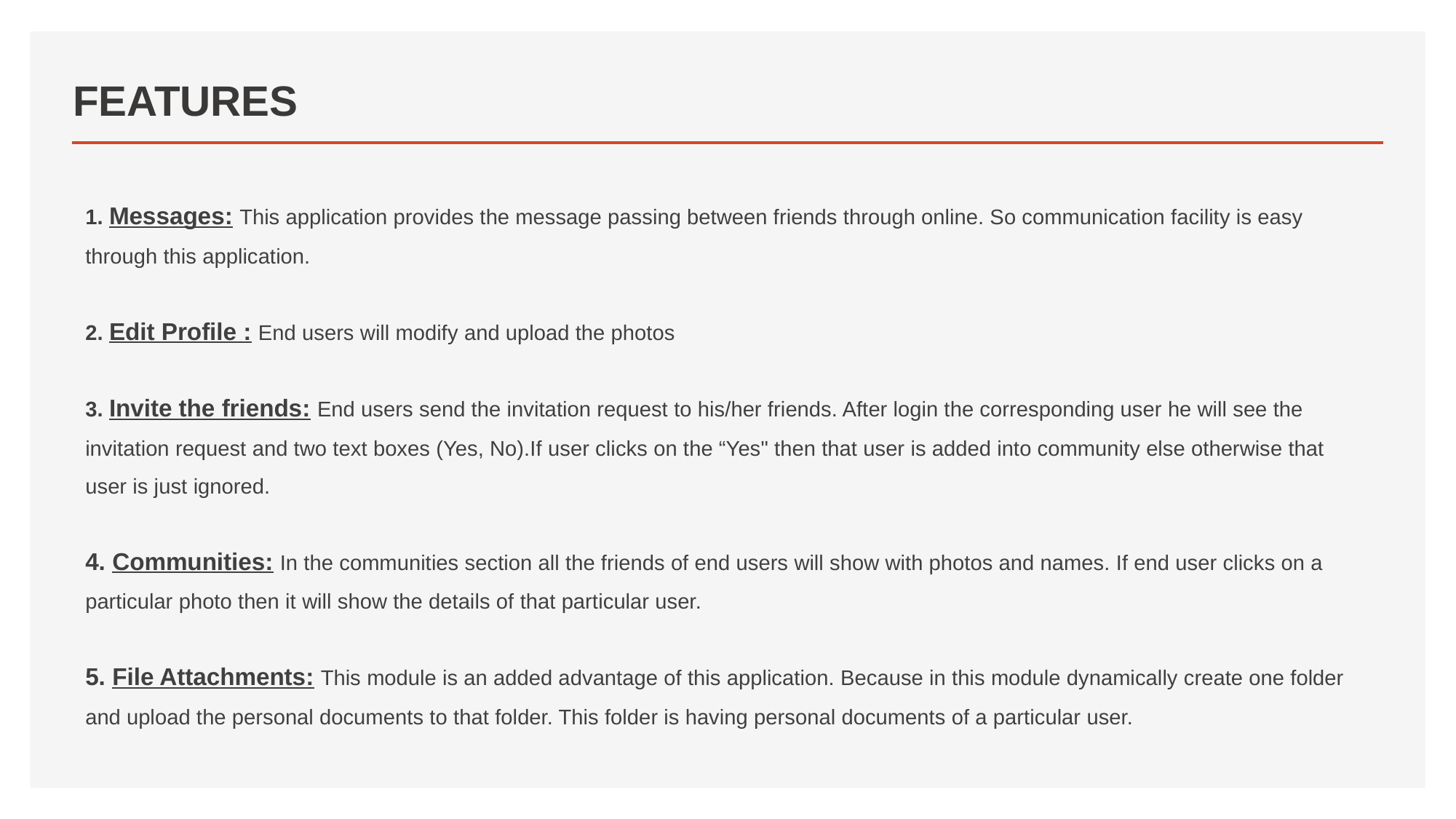

# FEATURES
1. Messages: This application provides the message passing between friends through online. So communication facility is easy through this application.
2. Edit Profile : End users will modify and upload the photos
3. Invite the friends: End users send the invitation request to his/her friends. After login the corresponding user he will see the invitation request and two text boxes (Yes, No).If user clicks on the “Yes" then that user is added into community else otherwise that user is just ignored.
4. Communities: In the communities section all the friends of end users will show with photos and names. If end user clicks on a particular photo then it will show the details of that particular user.
5. File Attachments: This module is an added advantage of this application. Because in this module dynamically create one folder and upload the personal documents to that folder. This folder is having personal documents of a particular user.